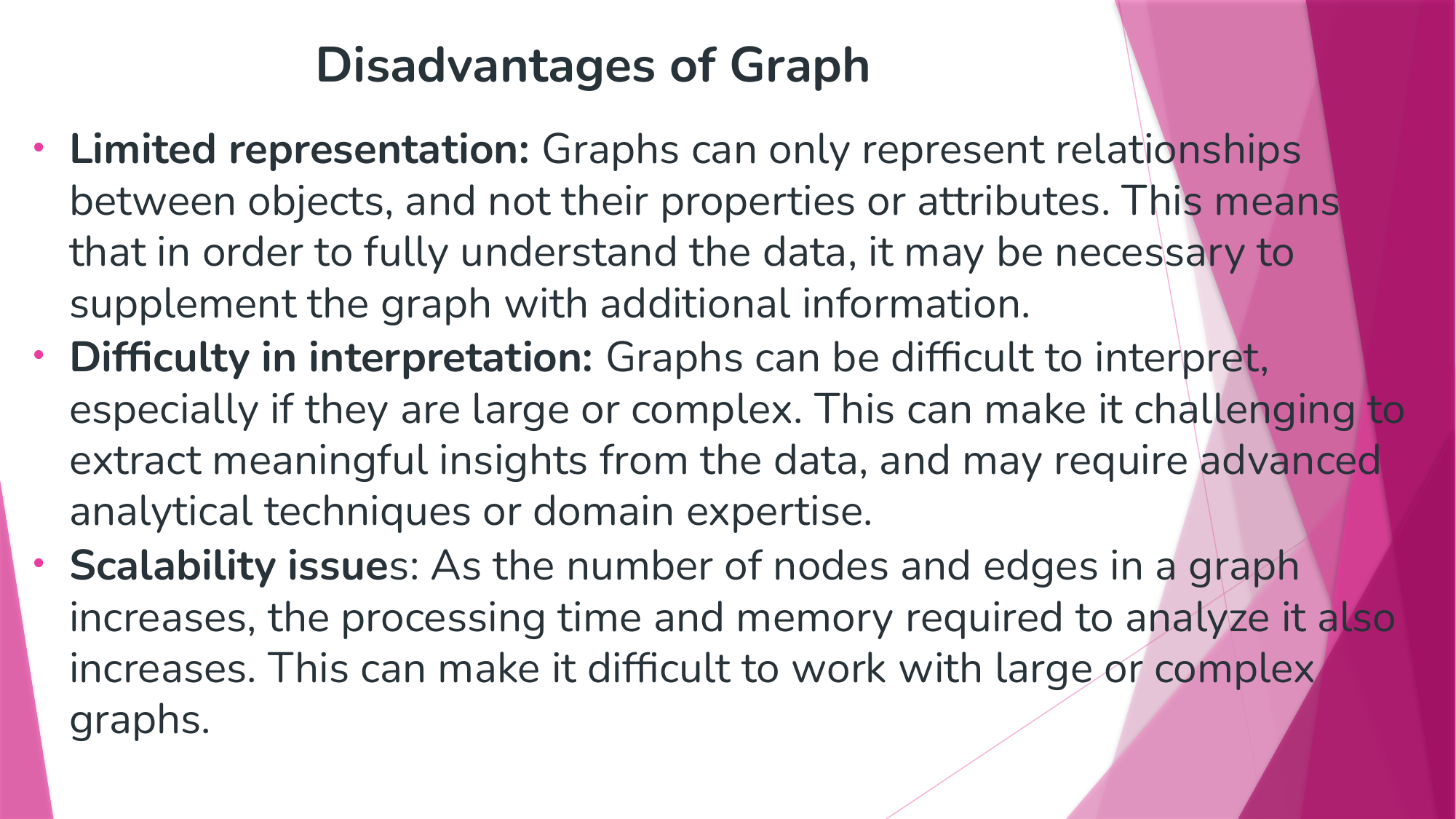

# Disadvantages of Graph
Limited representation: Graphs can only represent relationships between objects, and not their properties or attributes. This means that in order to fully understand the data, it may be necessary to supplement the graph with additional information.
Difficulty in interpretation: Graphs can be difficult to interpret, especially if they are large or complex. This can make it challenging to extract meaningful insights from the data, and may require advanced analytical techniques or domain expertise.
Scalability issues: As the number of nodes and edges in a graph increases, the processing time and memory required to analyze it also increases. This can make it difficult to work with large or complex graphs.